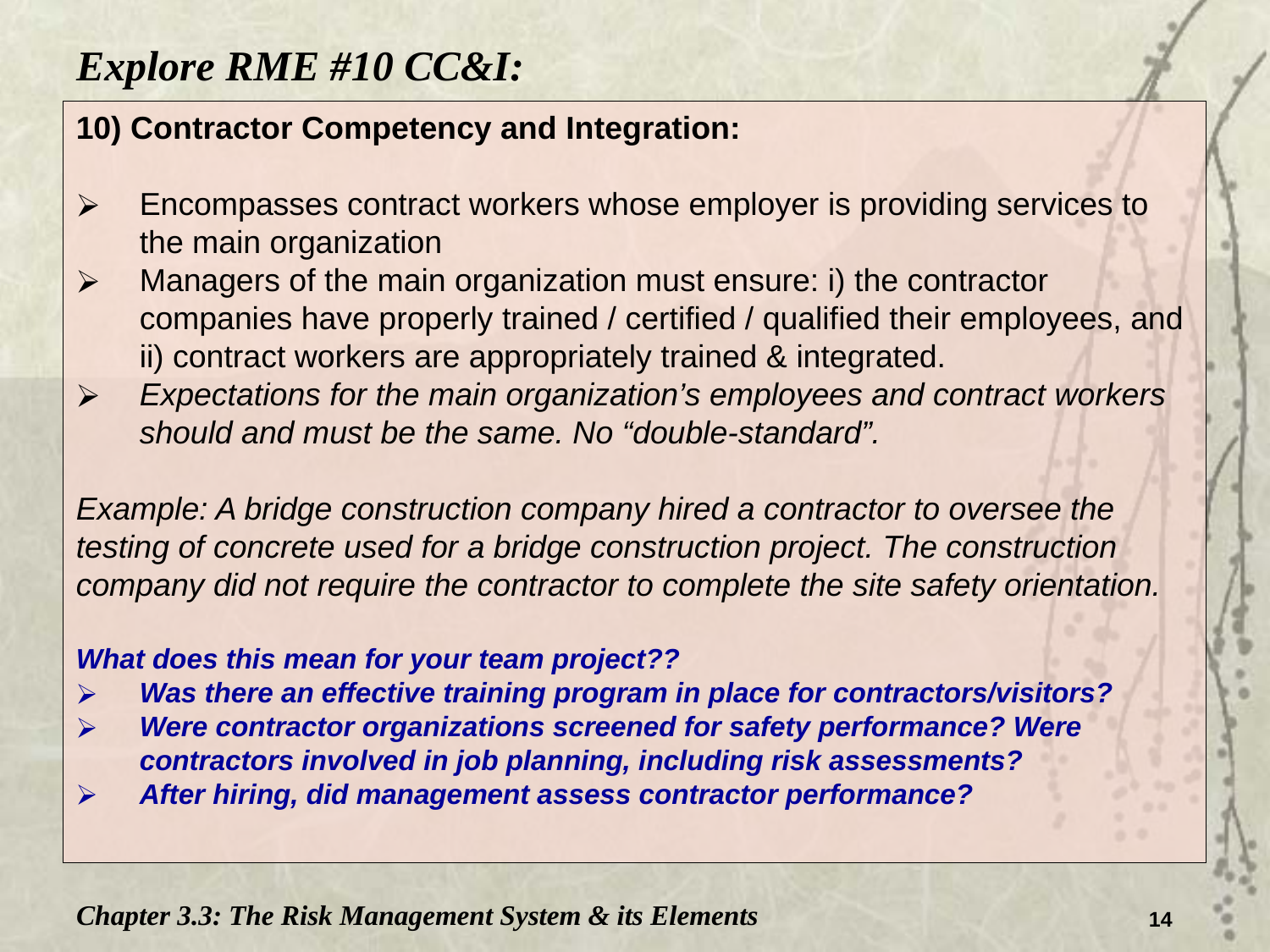

Explore RME #10 CC&I:
10) Contractor Competency and Integration:

Encompasses contract workers whose employer is providing services to the main organization
Managers of the main organization must ensure: i) the contractor companies have properly trained / certified / qualified their employees, and ii) contract workers are appropriately trained & integrated.
Expectations for the main organization’s employees and contract workers should and must be the same. No “double-standard”.

Example: A bridge construction company hired a contractor to oversee the testing of concrete used for a bridge construction project. The construction company did not require the contractor to complete the site safety orientation.

What does this mean for your team project??
Was there an effective training program in place for contractors/visitors?
Were contractor organizations screened for safety performance? Were contractors involved in job planning, including risk assessments?
After hiring, did management assess contractor performance?

Chapter 3.3: The Risk Management System & its Elements
14